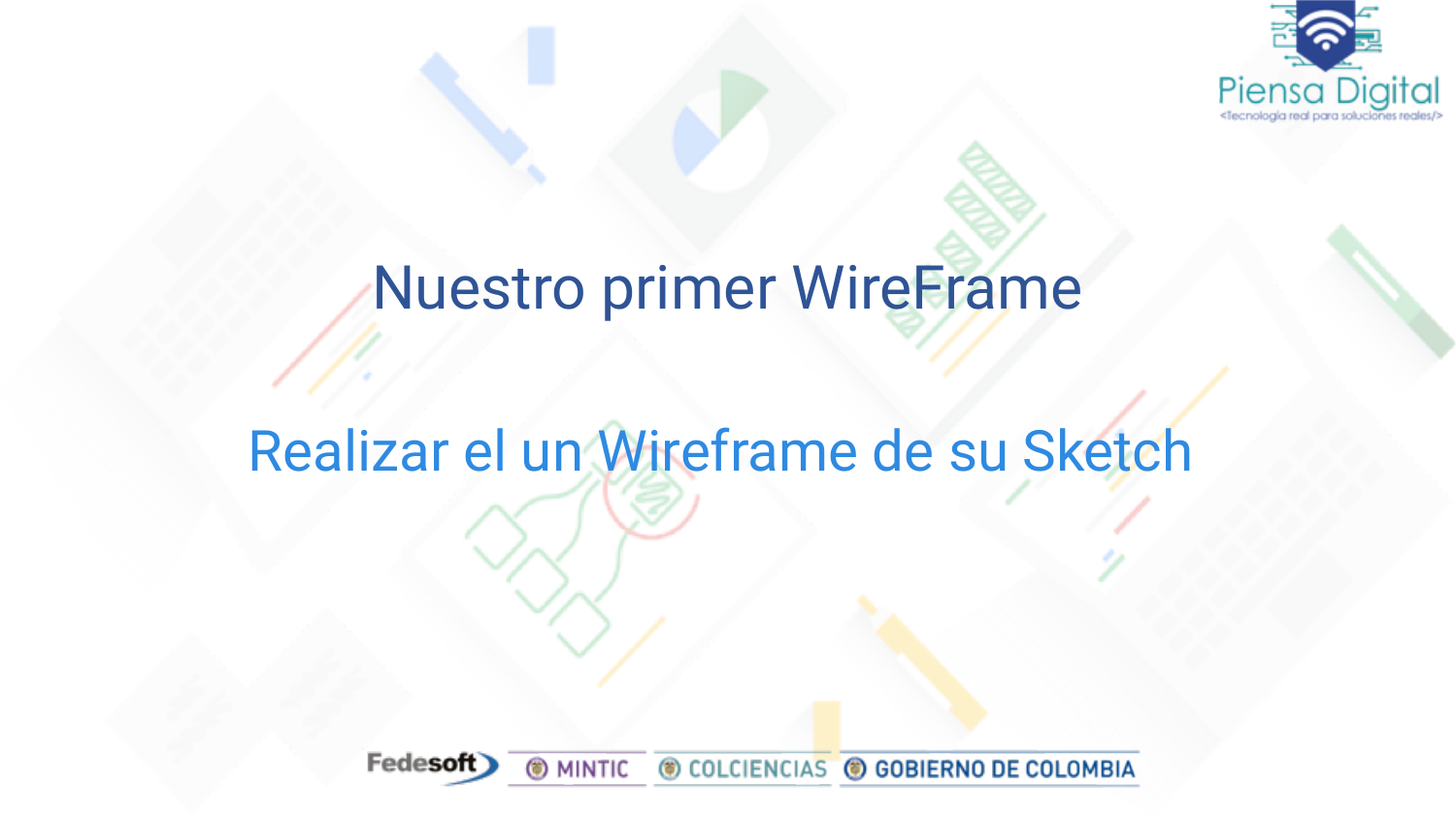

# Nuestro primer WireFrame
Realizar el un Wireframe de su Sketch